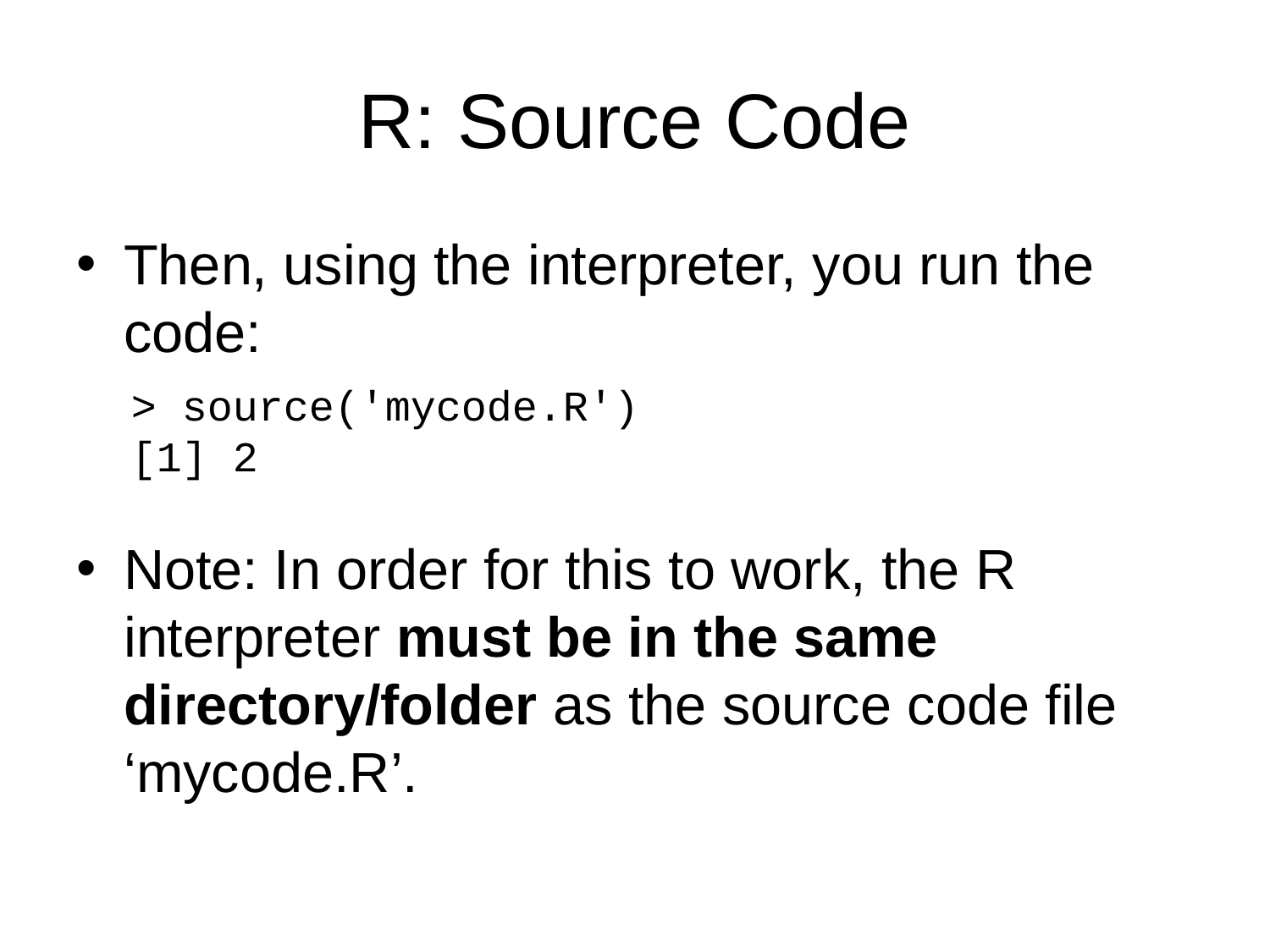

# R: Source Code
Then, using the interpreter, you run the code:

Note: In order for this to work, the R interpreter must be in the same directory/folder as the source code file ‘mycode.R’.
> source('mycode.R')
[1] 2